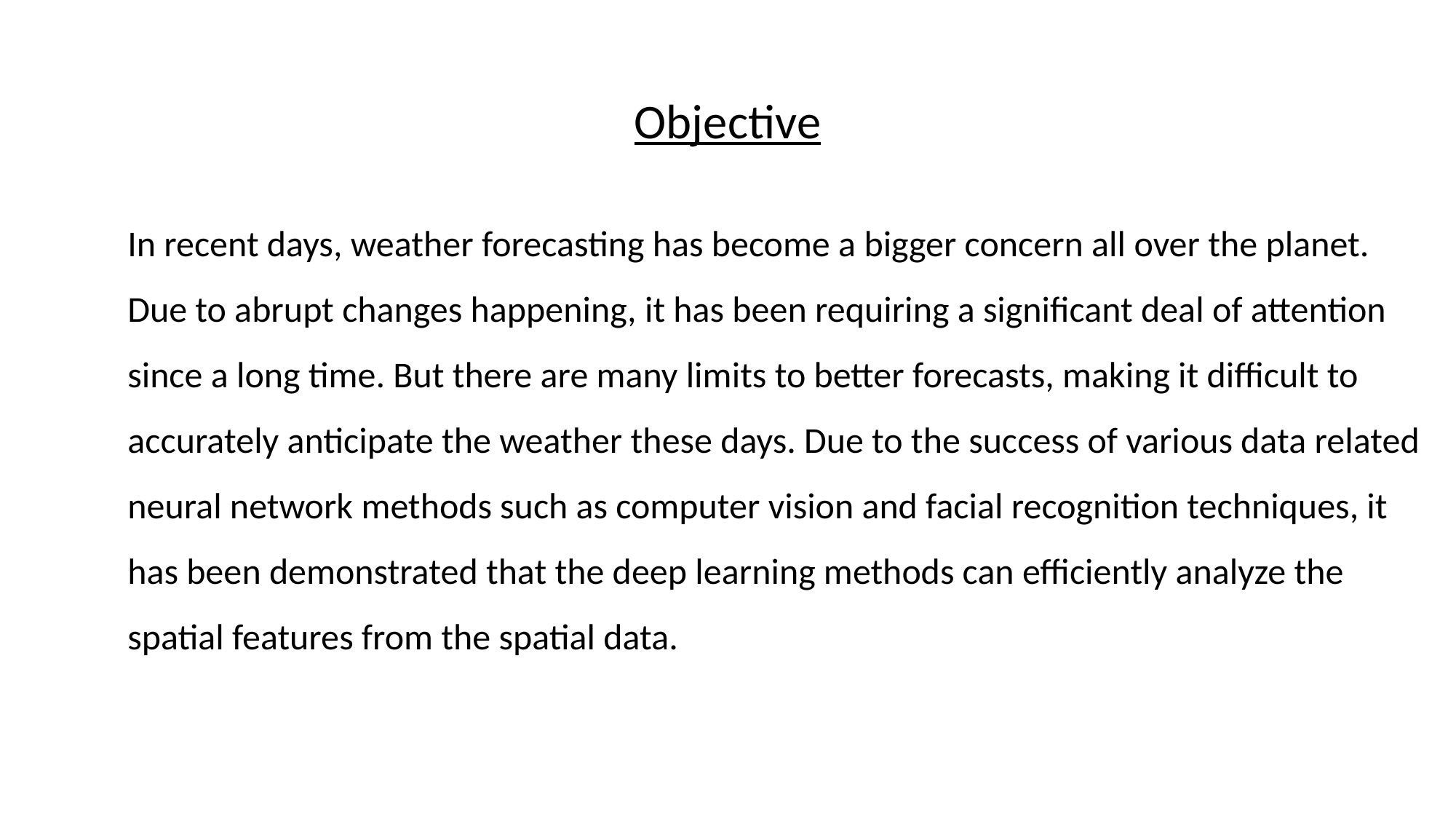

# Objective
In recent days, weather forecasting has become a bigger concern all over the planet. Due to abrupt changes happening, it has been requiring a significant deal of attention since a long time. But there are many limits to better forecasts, making it difficult to accurately anticipate the weather these days. Due to the success of various data related neural network methods such as computer vision and facial recognition techniques, it has been demonstrated that the deep learning methods can efficiently analyze the spatial features from the spatial data.